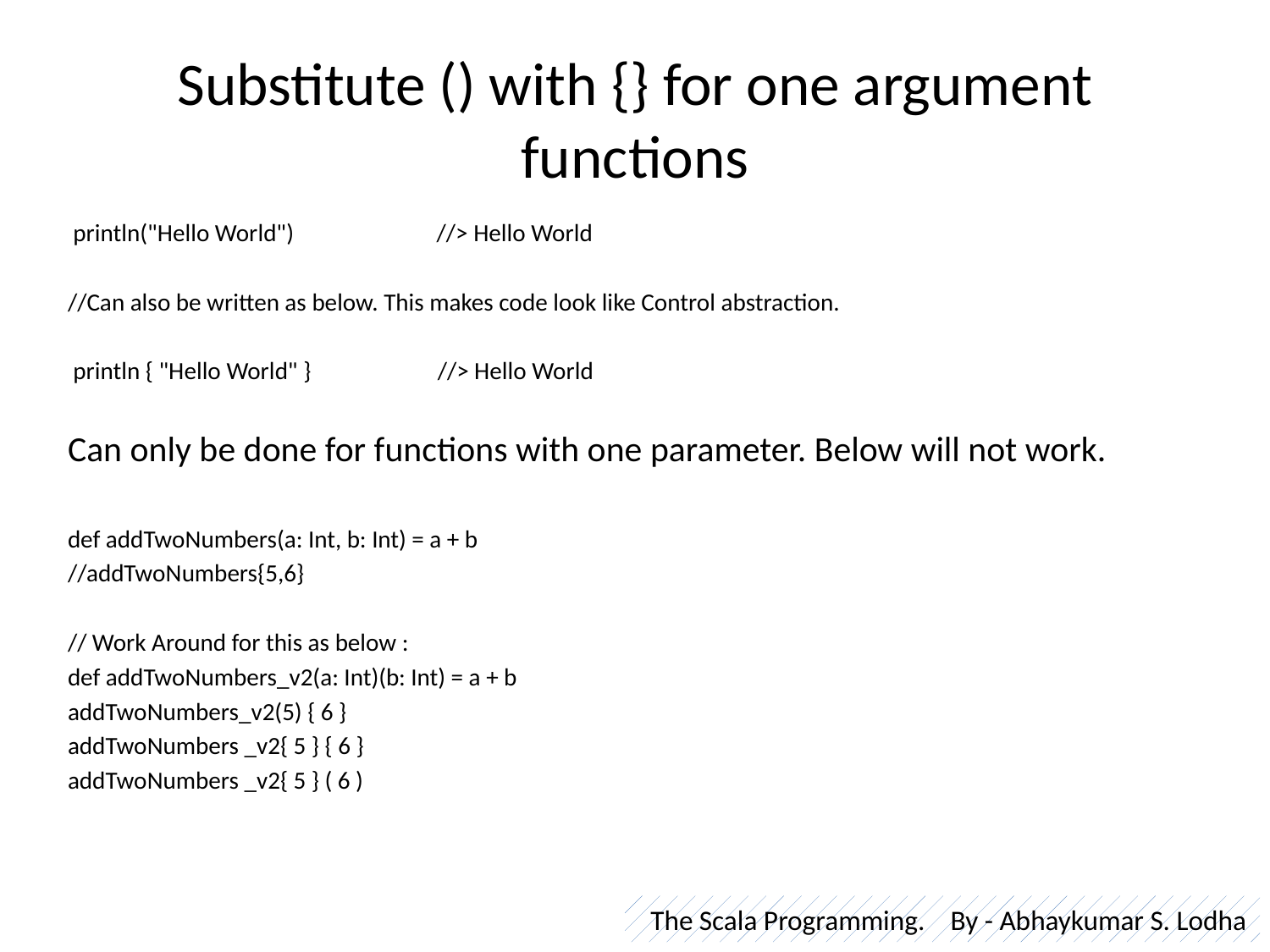

# Substitute () with {} for one argument functions

 println("Hello World")                          //> Hello World

//Can also be written as below. This makes code look like Control abstraction.

 println { "Hello World" }                       //> Hello World

Can only be done for functions with one parameter. Below will not work.

def addTwoNumbers(a: Int, b: Int) = a + b
//addTwoNumbers{5,6}

// Work Around for this as below :
def addTwoNumbers_v2(a: Int)(b: Int) = a + b
addTwoNumbers_v2(5) { 6 }
addTwoNumbers _v2{ 5 } { 6 }
addTwoNumbers _v2{ 5 } ( 6 )